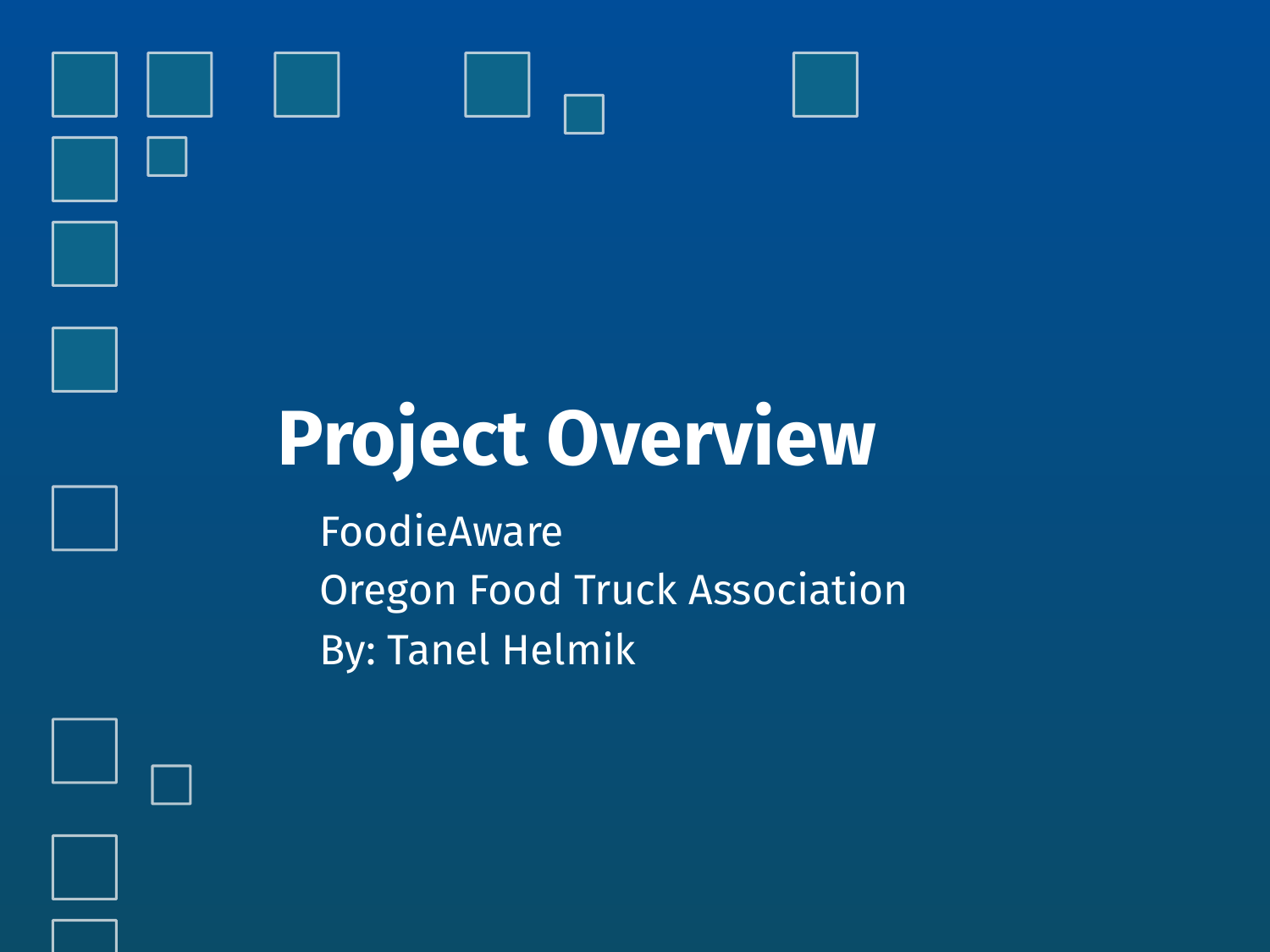

# Project Overview
FoodieAware
Oregon Food Truck Association
By: Tanel Helmik